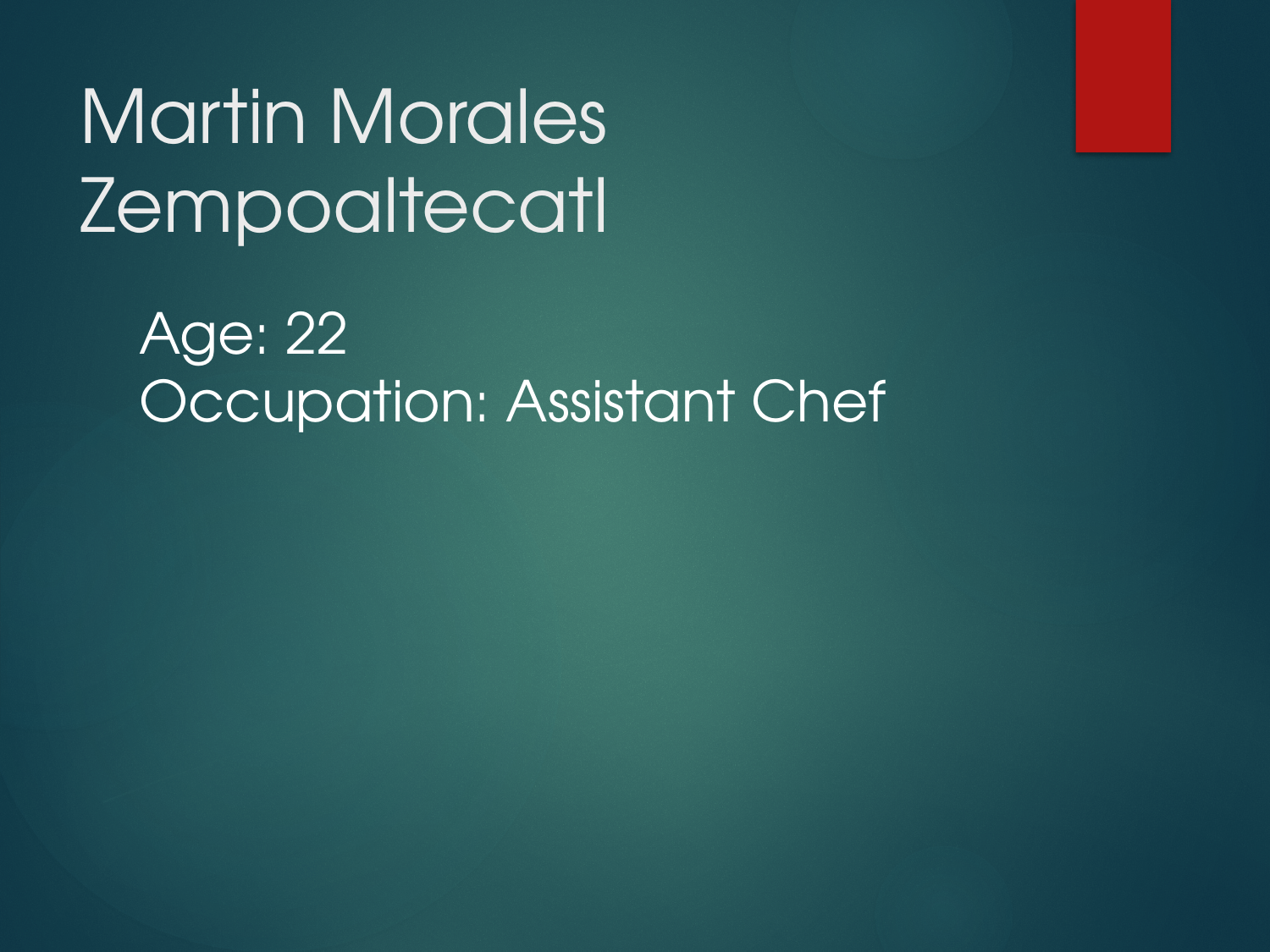

# Martin Morales Zempoaltecatl

Age: 22
Occupation: Assistant Chef